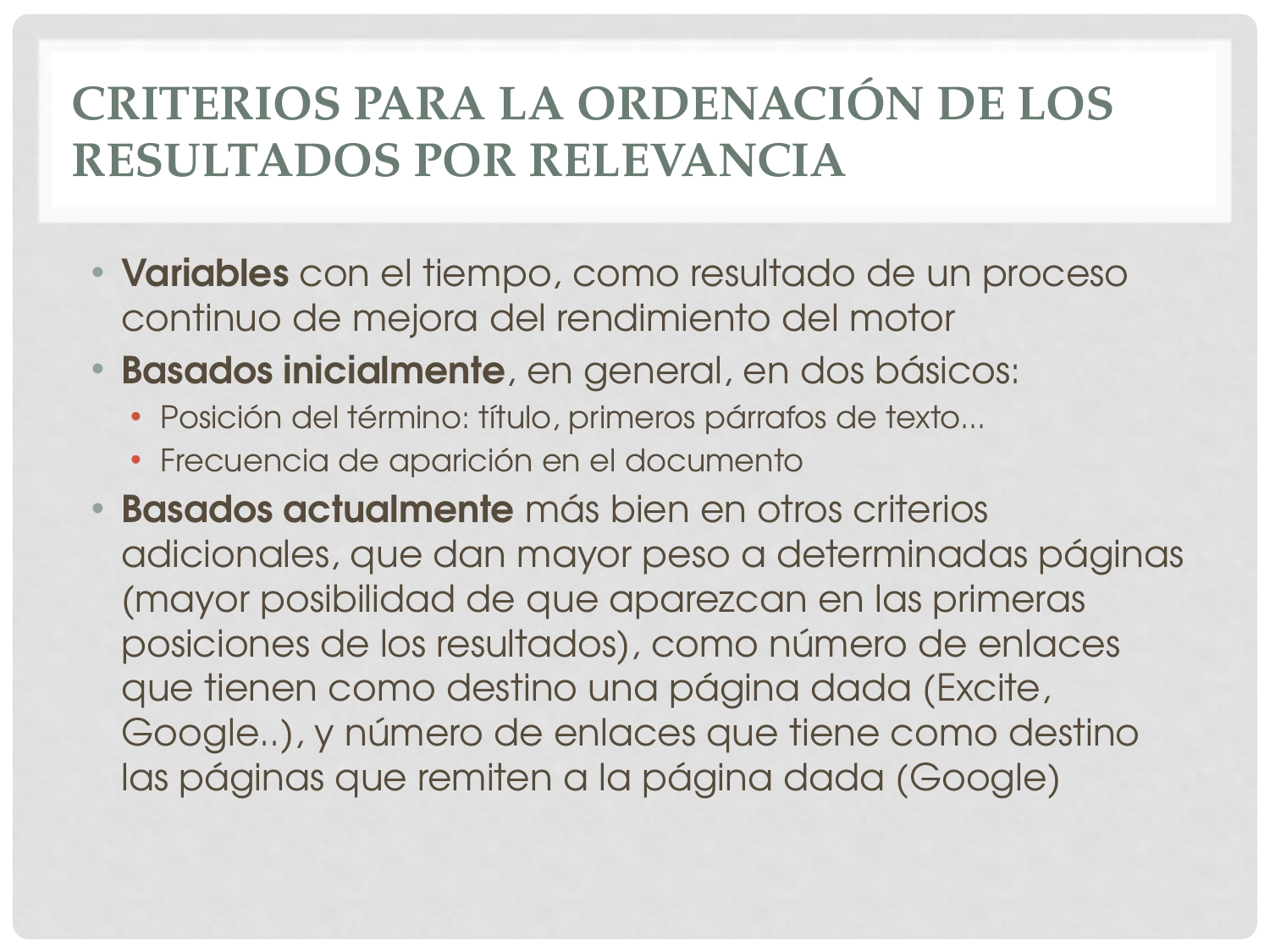

# Criterios para la ordenación de los resultados por relevancia
Variables con el tiempo, como resultado de un proceso continuo de mejora del rendimiento del motor
Basados inicialmente, en general, en dos básicos:
Posición del término: título, primeros párrafos de texto...
Frecuencia de aparición en el documento
Basados actualmente más bien en otros criterios adicionales, que dan mayor peso a determinadas páginas (mayor posibilidad de que aparezcan en las primeras posiciones de los resultados), como número de enlaces que tienen como destino una página dada (Excite, Google..), y número de enlaces que tiene como destino las páginas que remiten a la página dada (Google)